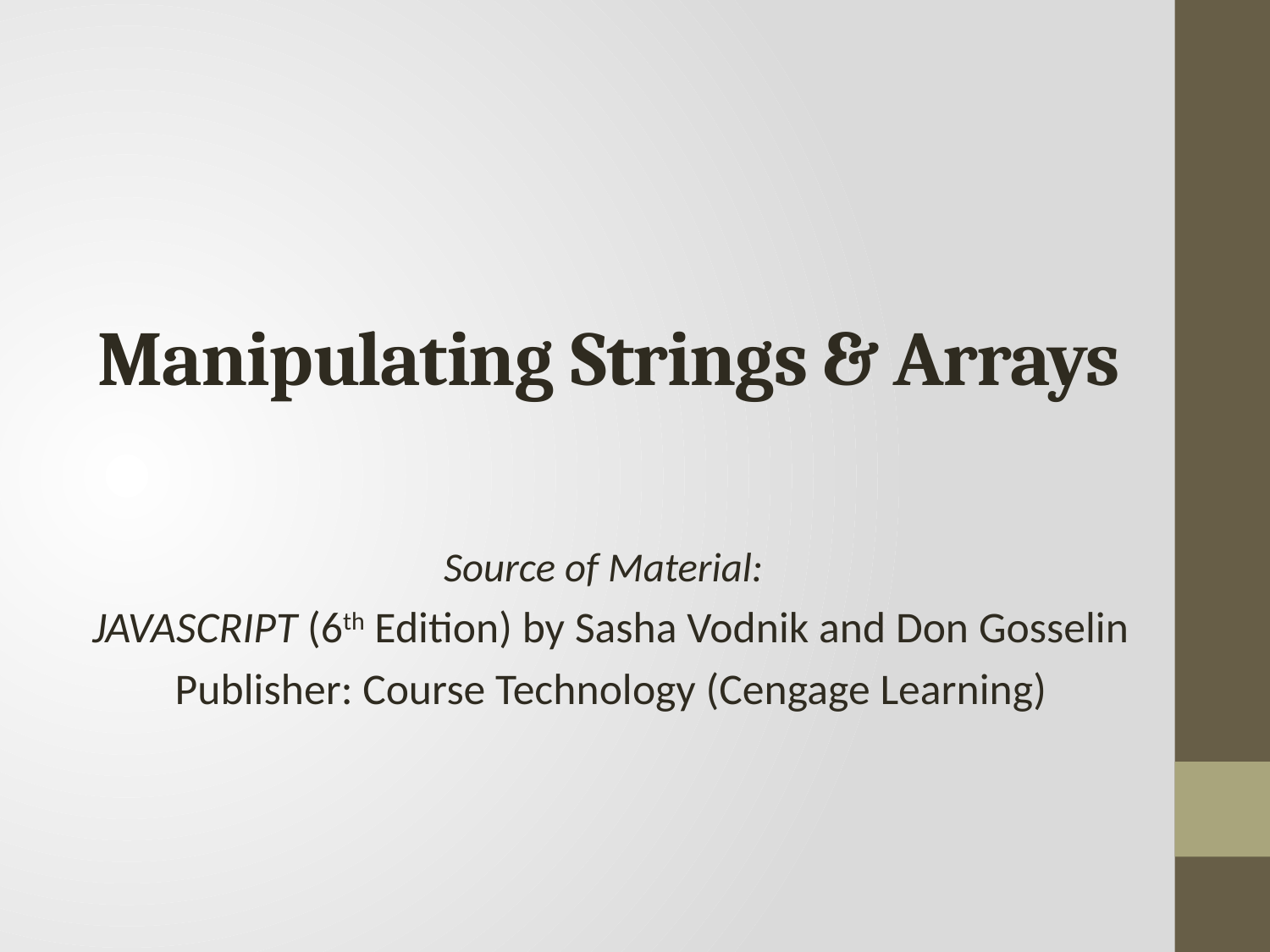

Manipulating Strings & Arrays
Source of Material:
JAVASCRIPT (6th Edition) by Sasha Vodnik and Don Gosselin
Publisher: Course Technology (Cengage Learning)